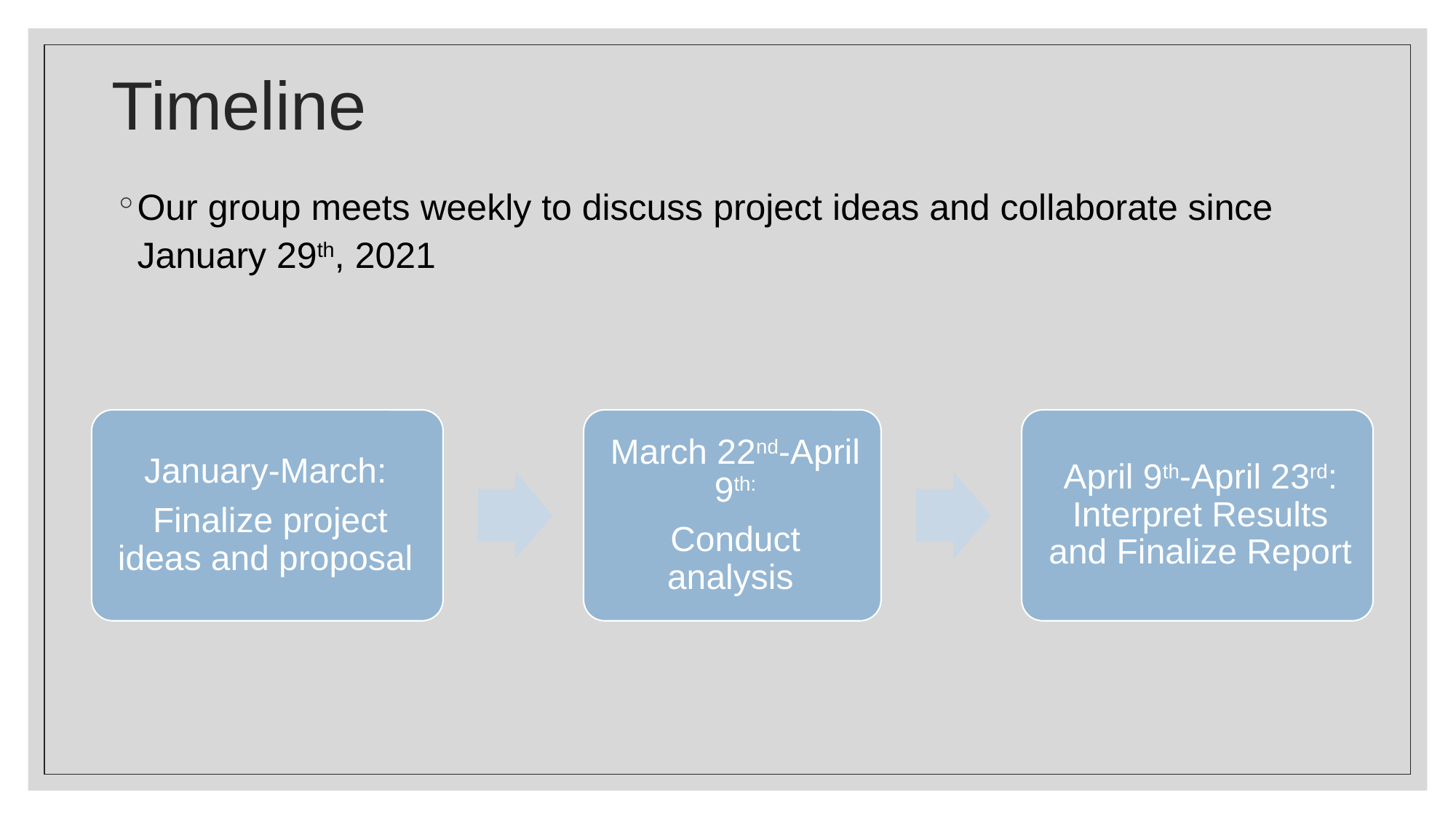

# Timeline
Our group meets weekly to discuss project ideas and collaborate since January 29th, 2021

January-March:
Finalize project ideas and proposal

March 22nd-April 9th:
Conduct analysis

April 9th-April 23rd: Interpret Results and Finalize Report